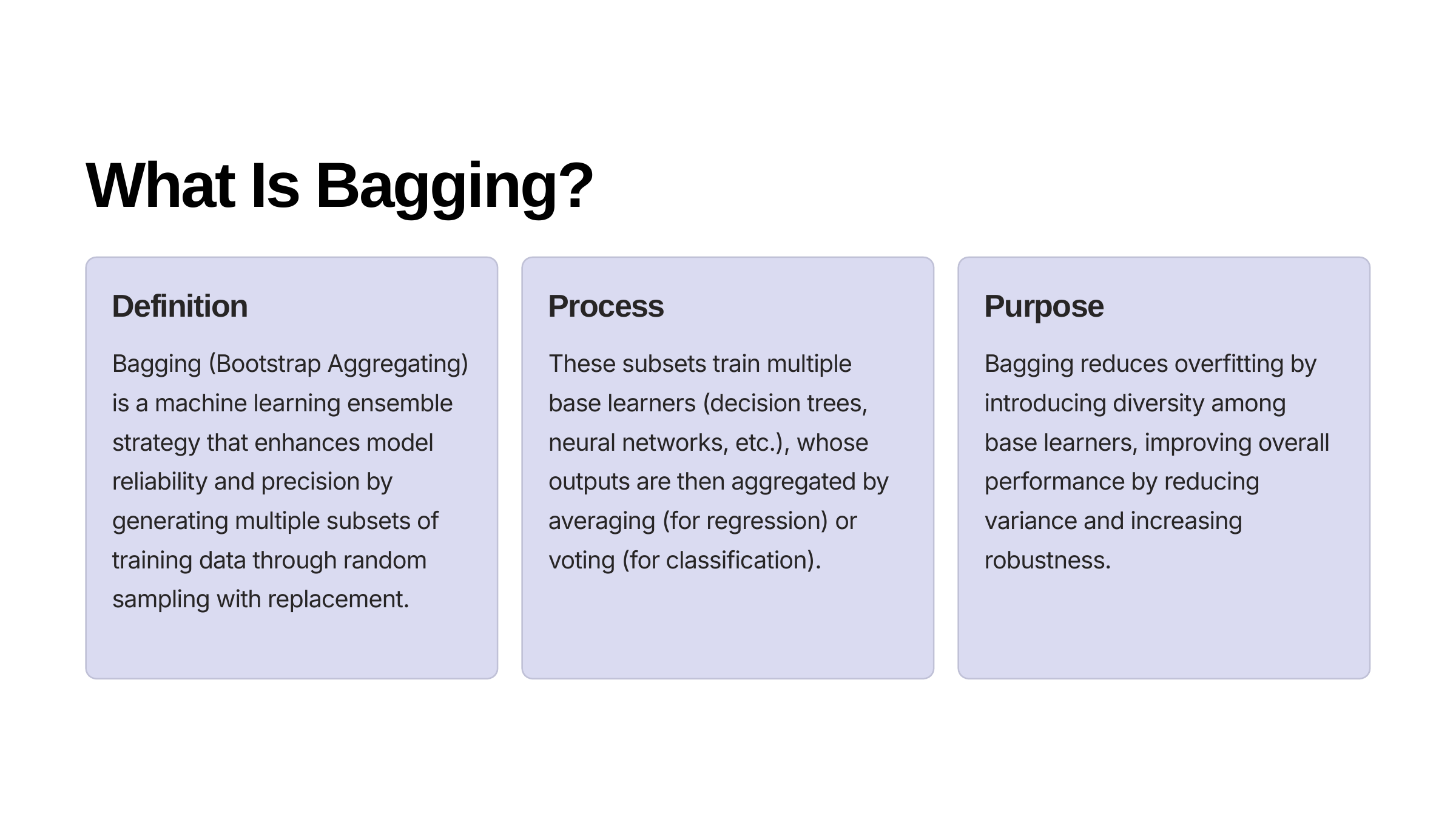

What Is Bagging?

Definition
Process
Purpose
Bagging (Bootstrap Aggregating) is a machine learning ensemble strategy that enhances model reliability and precision by generating multiple subsets of training data through random sampling with replacement.
These subsets train multiple base learners (decision trees, neural networks, etc.), whose outputs are then aggregated by averaging (for regression) or voting (for classification).
Bagging reduces overfitting by introducing diversity among base learners, improving overall performance by reducing variance and increasing robustness.